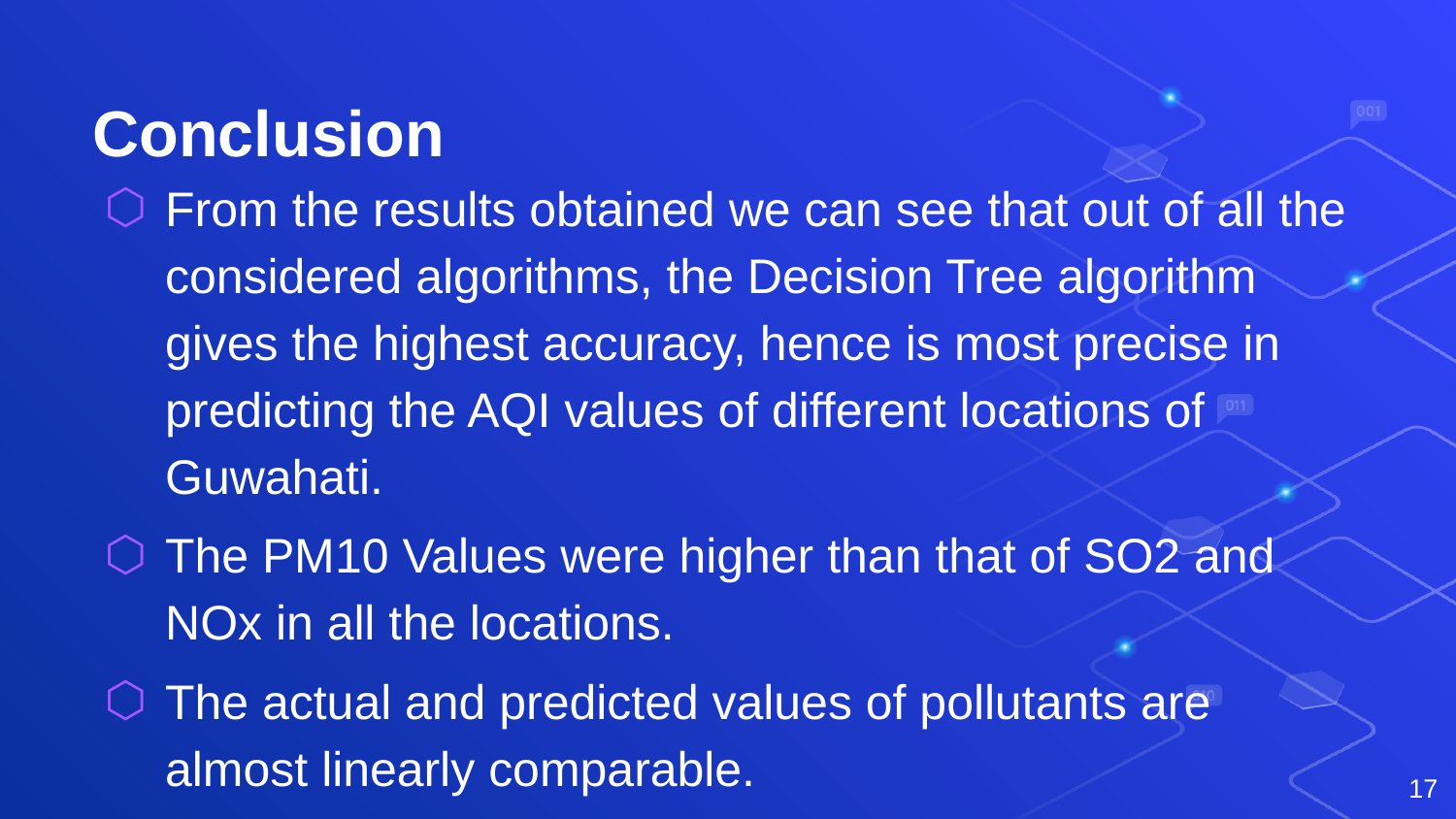

# Conclusion
From the results obtained we can see that out of all the considered algorithms, the Decision Tree algorithm gives the highest accuracy, hence is most precise in predicting the AQI values of different locations of Guwahati.
The PM10 Values were higher than that of SO2 and NOx in all the locations.
The actual and predicted values of pollutants are almost linearly comparable.
17